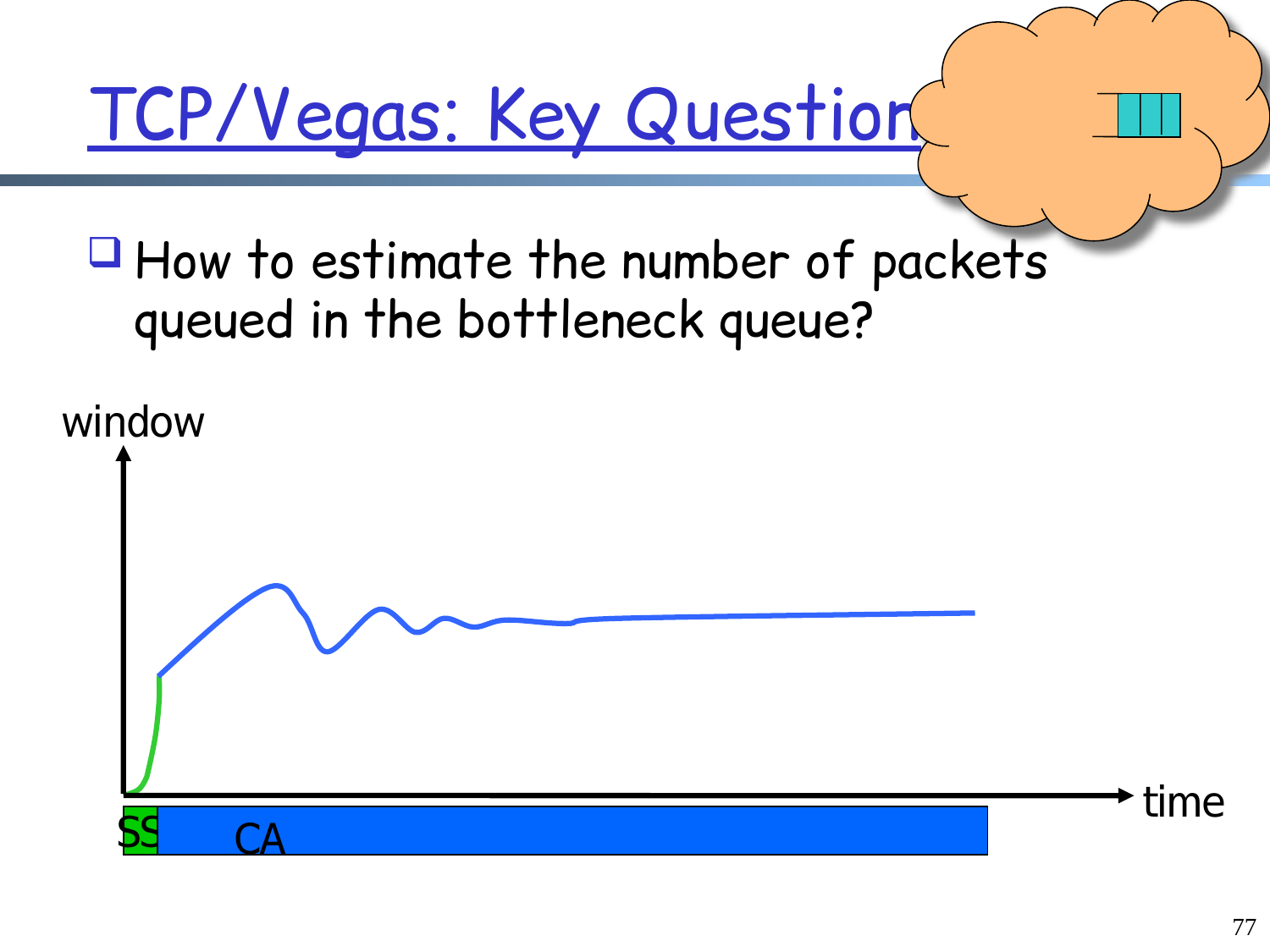

# TCP/Vegas: Key Question

How to estimate the number of packets queued in the bottleneck queue?
window

time

CA
SS

77